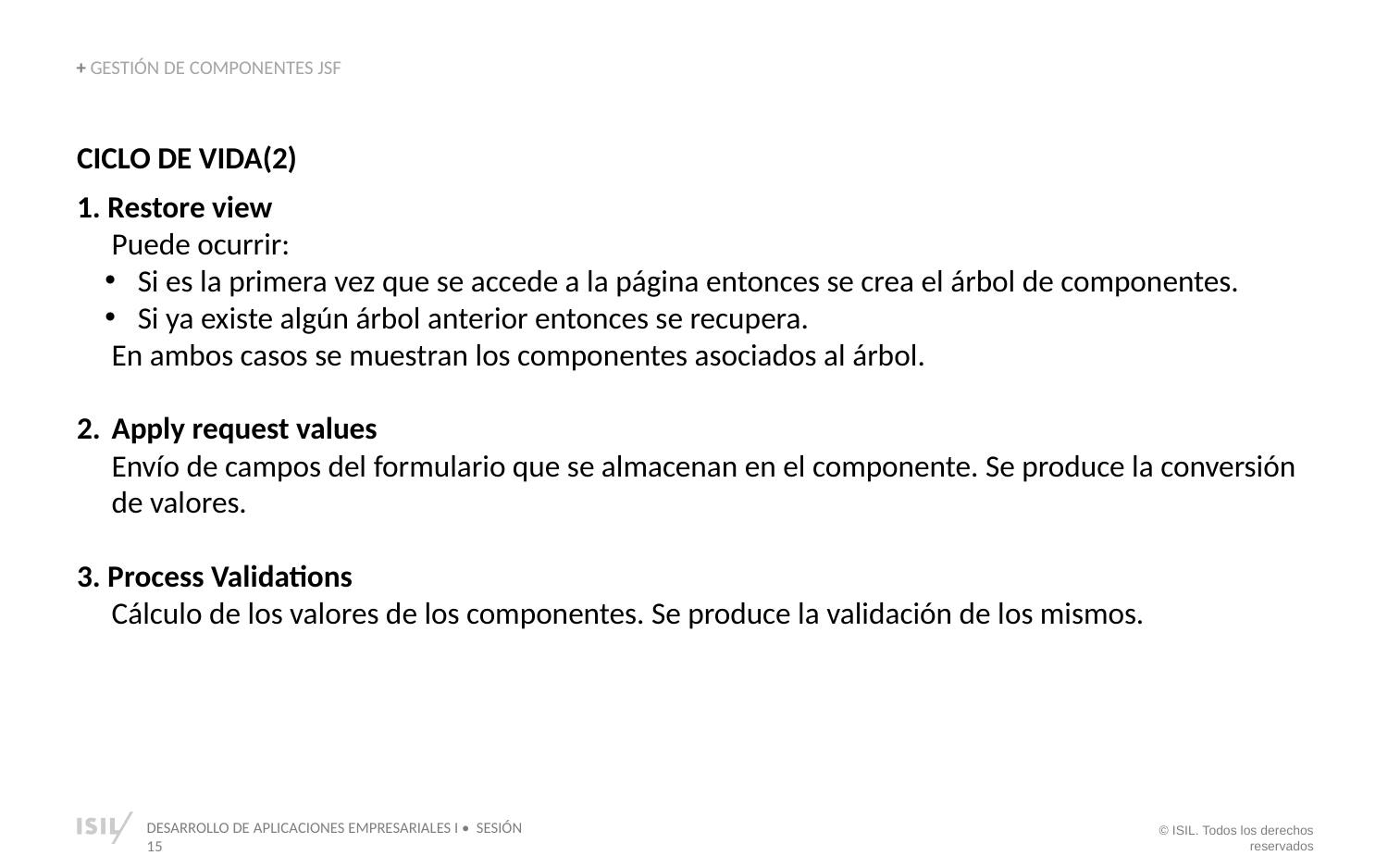

+ GESTIÓN DE COMPONENTES JSF
CICLO DE VIDA(2)
1. Restore view
	Puede ocurrir:
Si es la primera vez que se accede a la página entonces se crea el árbol de componentes.
Si ya existe algún árbol anterior entonces se recupera.
	En ambos casos se muestran los componentes asociados al árbol.

2.	Apply request values
	Envío de campos del formulario que se almacenan en el componente. Se produce la conversión de valores.

3. Process Validations
	Cálculo de los valores de los componentes. Se produce la validación de los mismos.